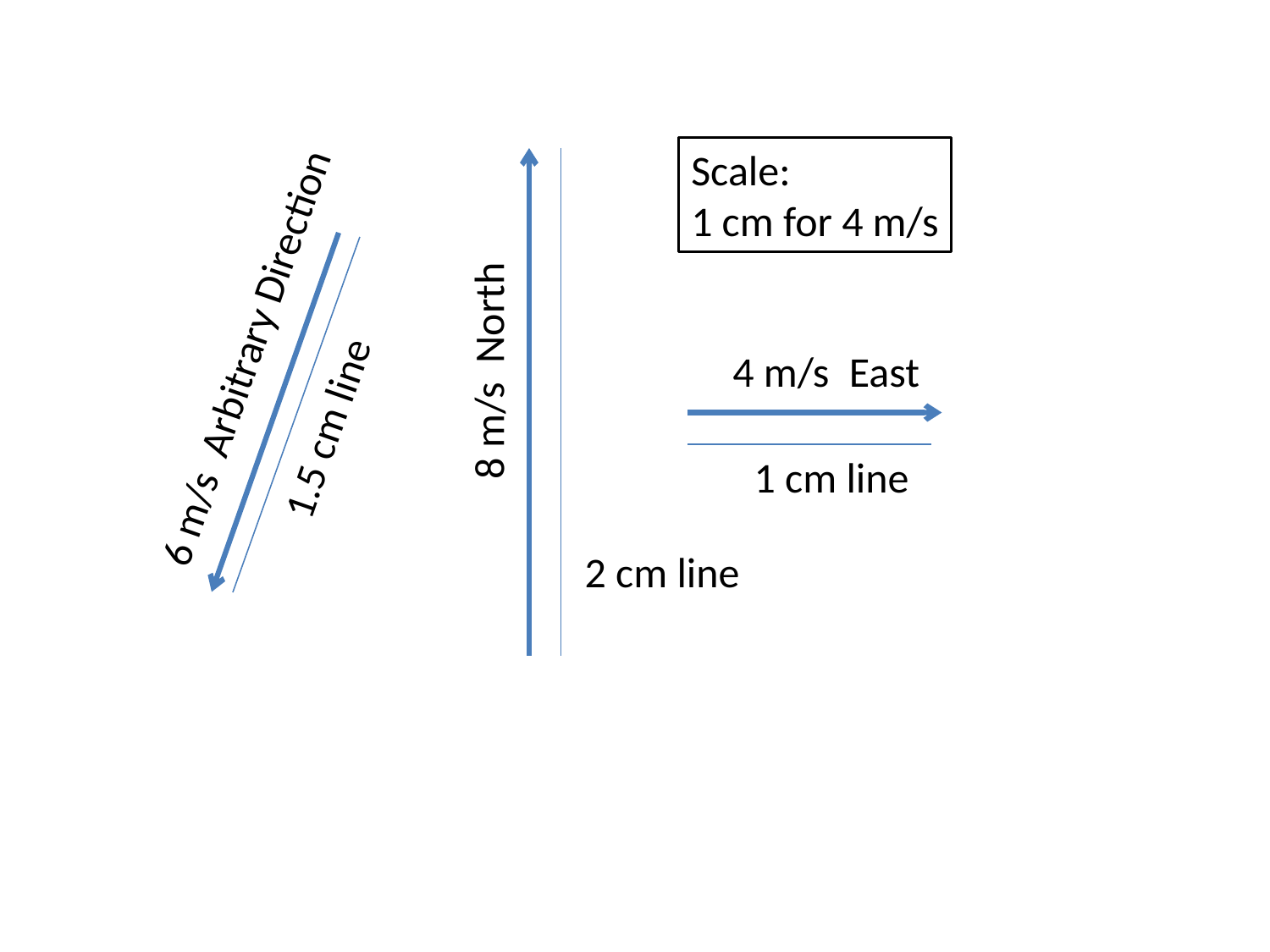

Scale:
1 cm for 4 m/s
6 m/s  Arbitrary Direction
8 m/s  North
4 m/s
East
1.5 cm line
1 cm line
2 cm line